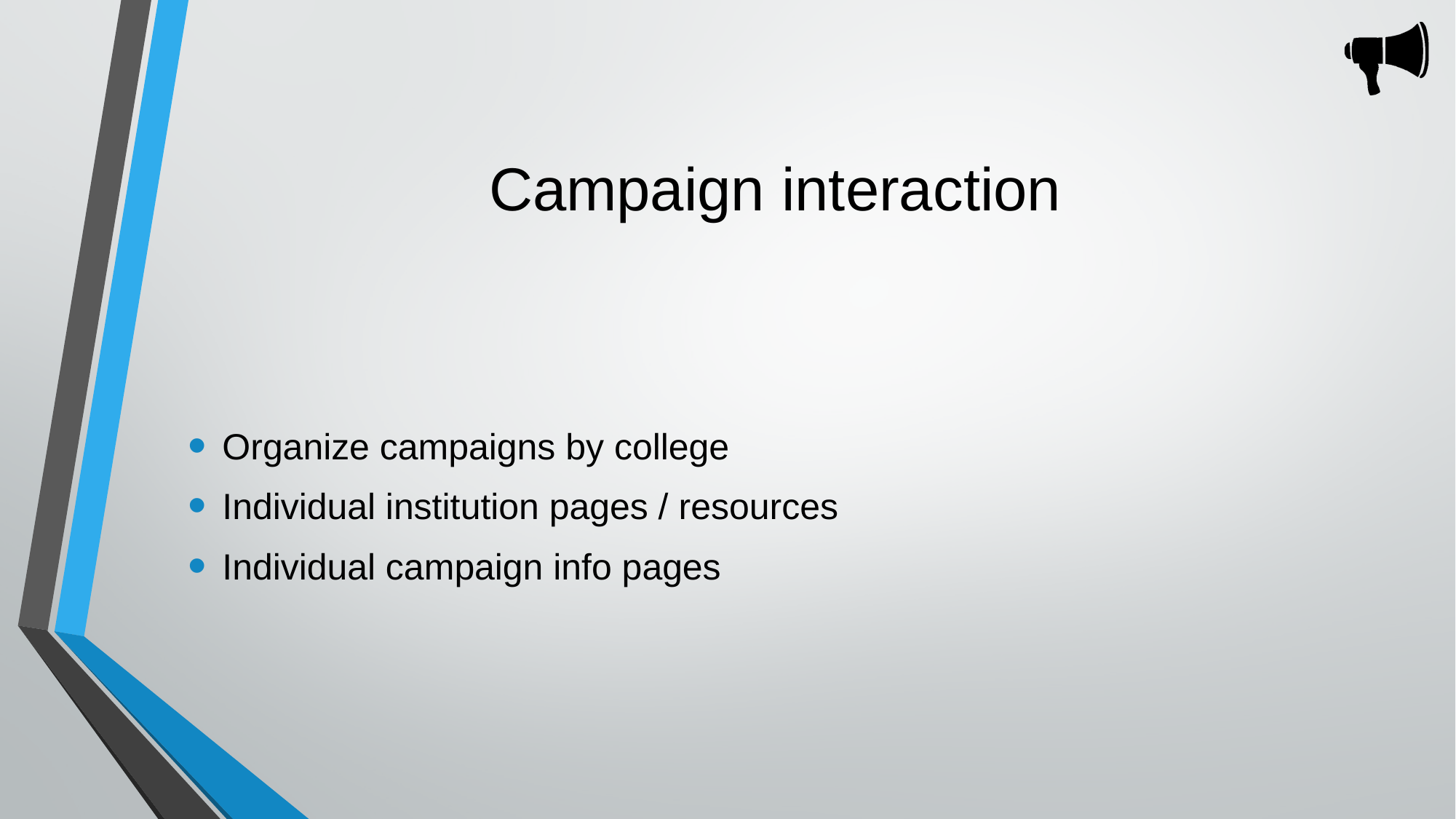

# Campaign interaction
Organize campaigns by college
Individual institution pages / resources
Individual campaign info pages